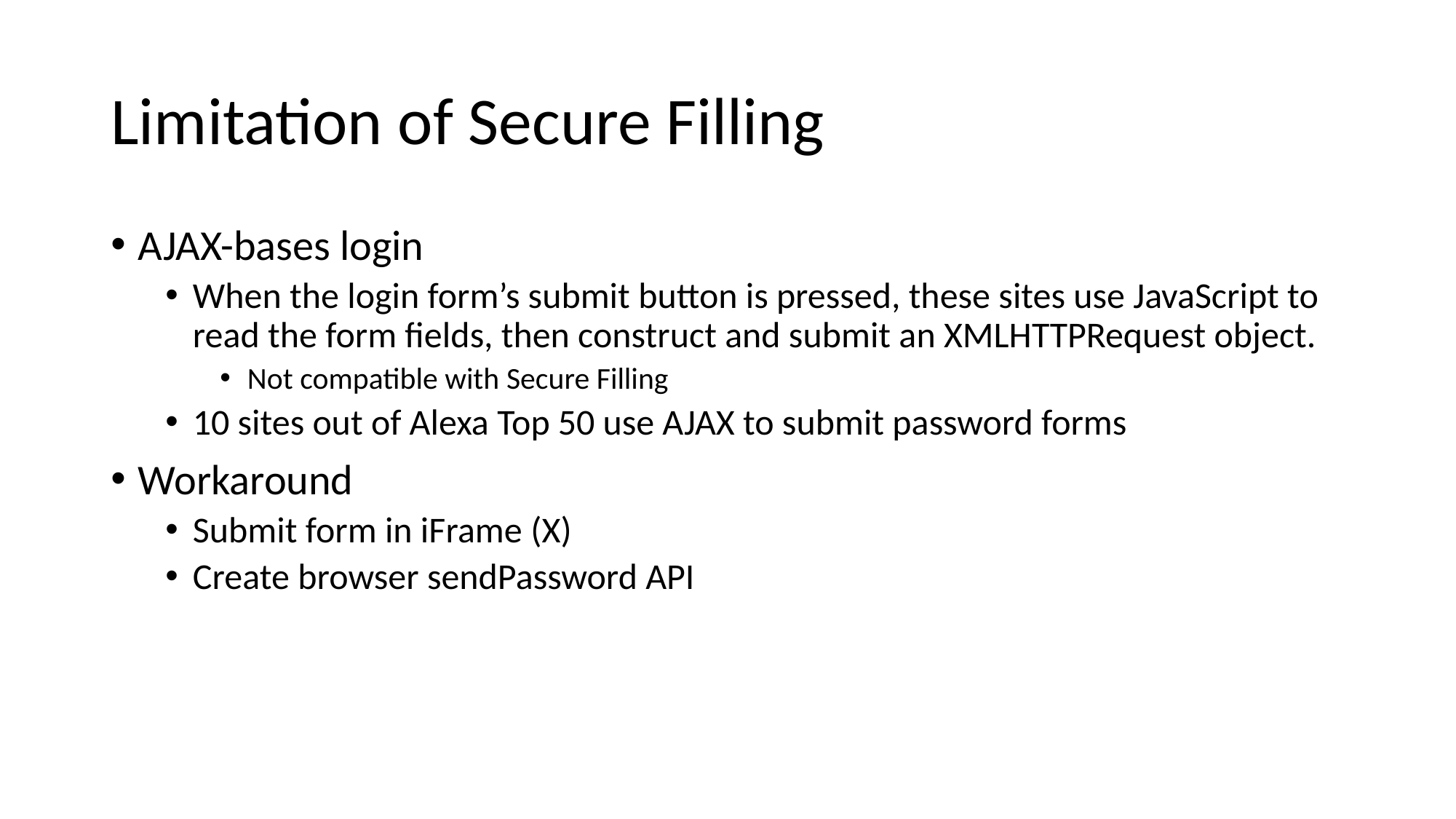

# Limitation of Secure Filling
AJAX-bases login
When the login form’s submit button is pressed, these sites use JavaScript to read the form fields, then construct and submit an XMLHTTPRequest object.
Not compatible with Secure Filling
10 sites out of Alexa Top 50 use AJAX to submit password forms
Workaround
Submit form in iFrame (X)
Create browser sendPassword API